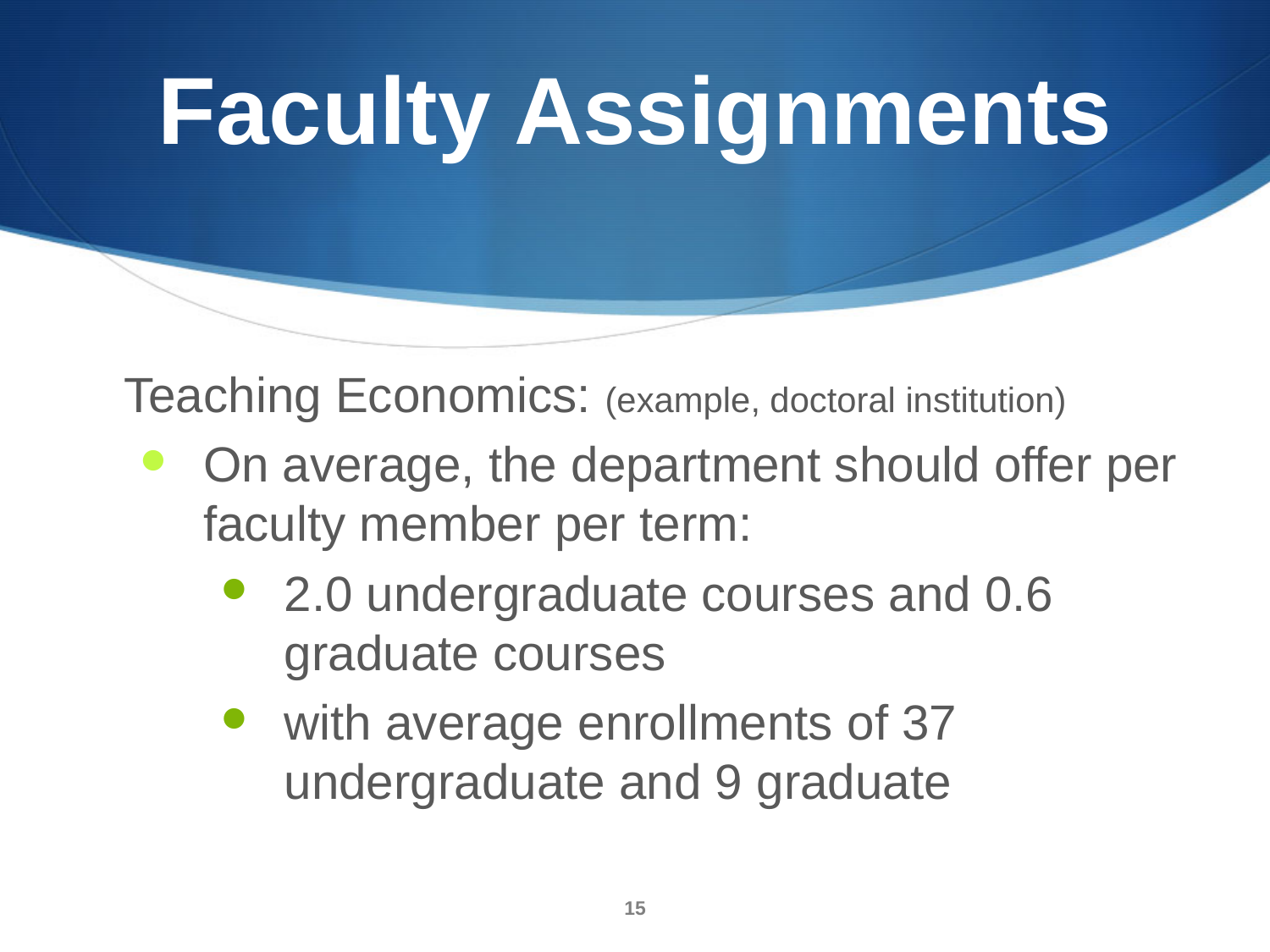

# Faculty Assignments
	Teaching Economics: (example, doctoral institution)
On average, the department should offer per faculty member per term:
2.0 undergraduate courses and 0.6 graduate courses
with average enrollments of 37 undergraduate and 9 graduate

15